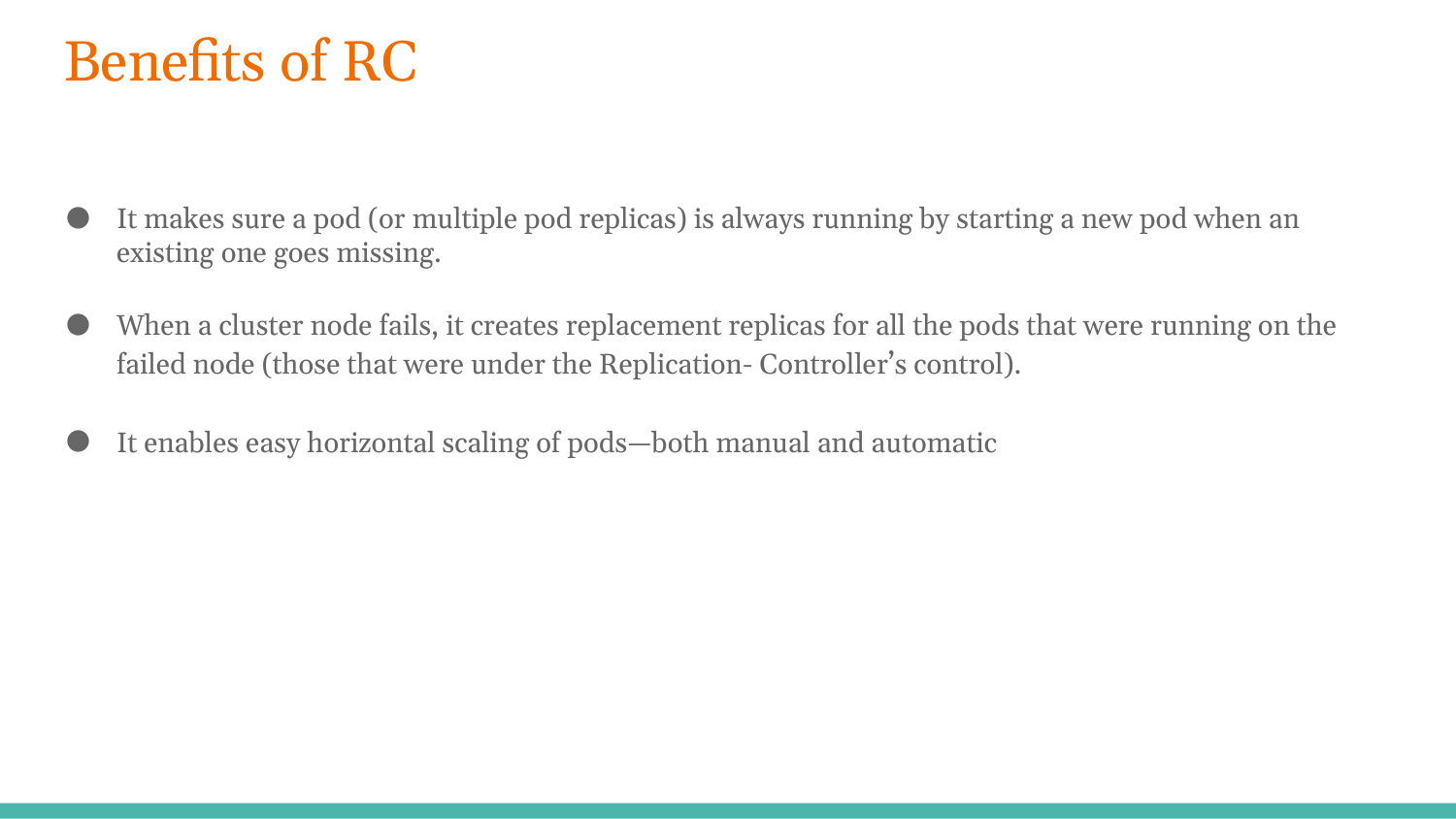

# Benefits of RC

It makes sure a pod (or multiple pod replicas) is always running by starting a new pod when an existing one goes missing.

When a cluster node fails, it creates replacement replicas for all the pods that were running on the failed node (those that were under the Replication- Controller’s control).

It enables easy horizontal scaling of pods—both manual and automatic